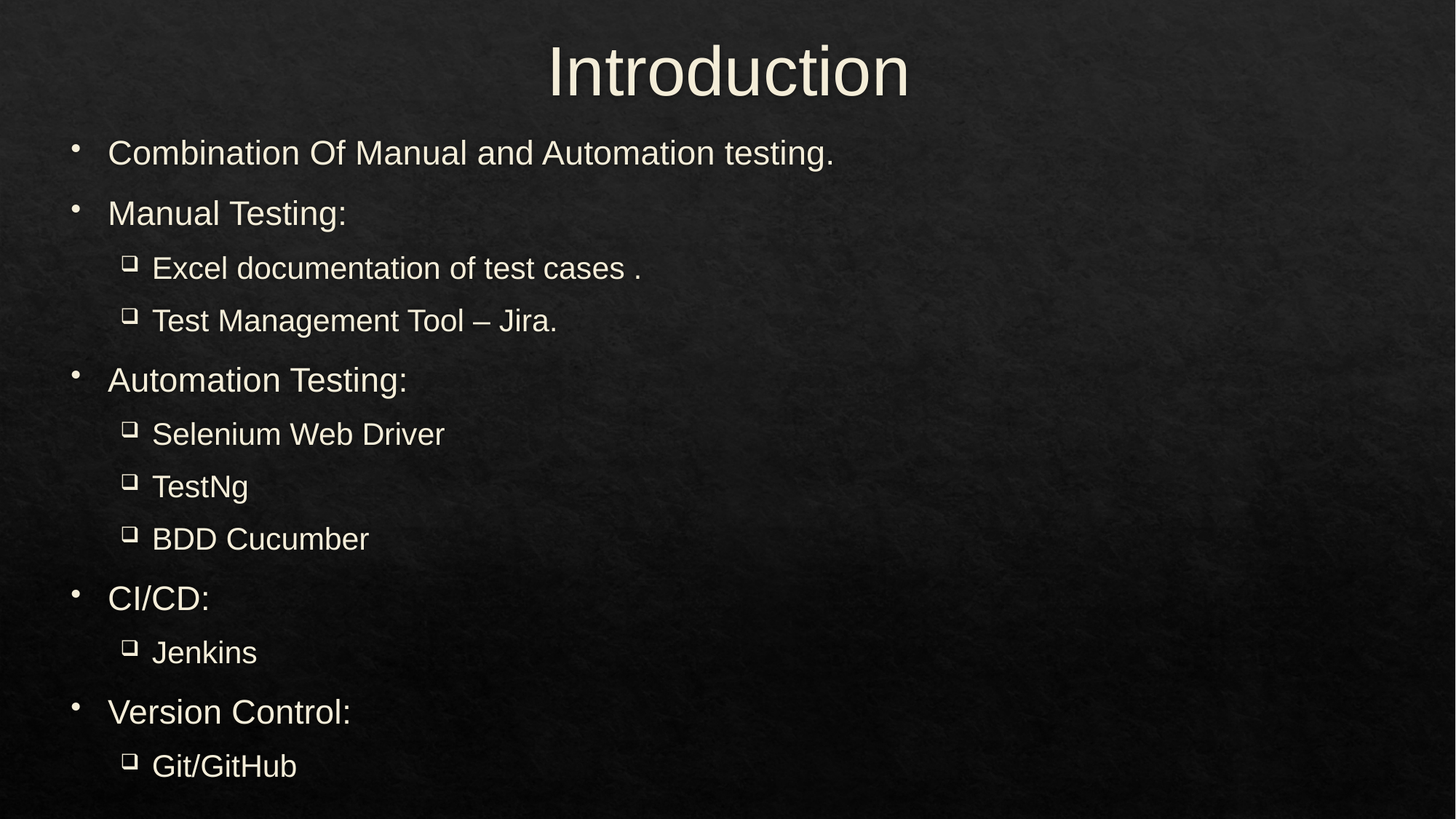

# Introduction
Combination Of Manual and Automation testing.
Manual Testing:
Excel documentation of test cases .
Test Management Tool – Jira.
Automation Testing:
Selenium Web Driver
TestNg
BDD Cucumber
CI/CD:
Jenkins
Version Control:
Git/GitHub